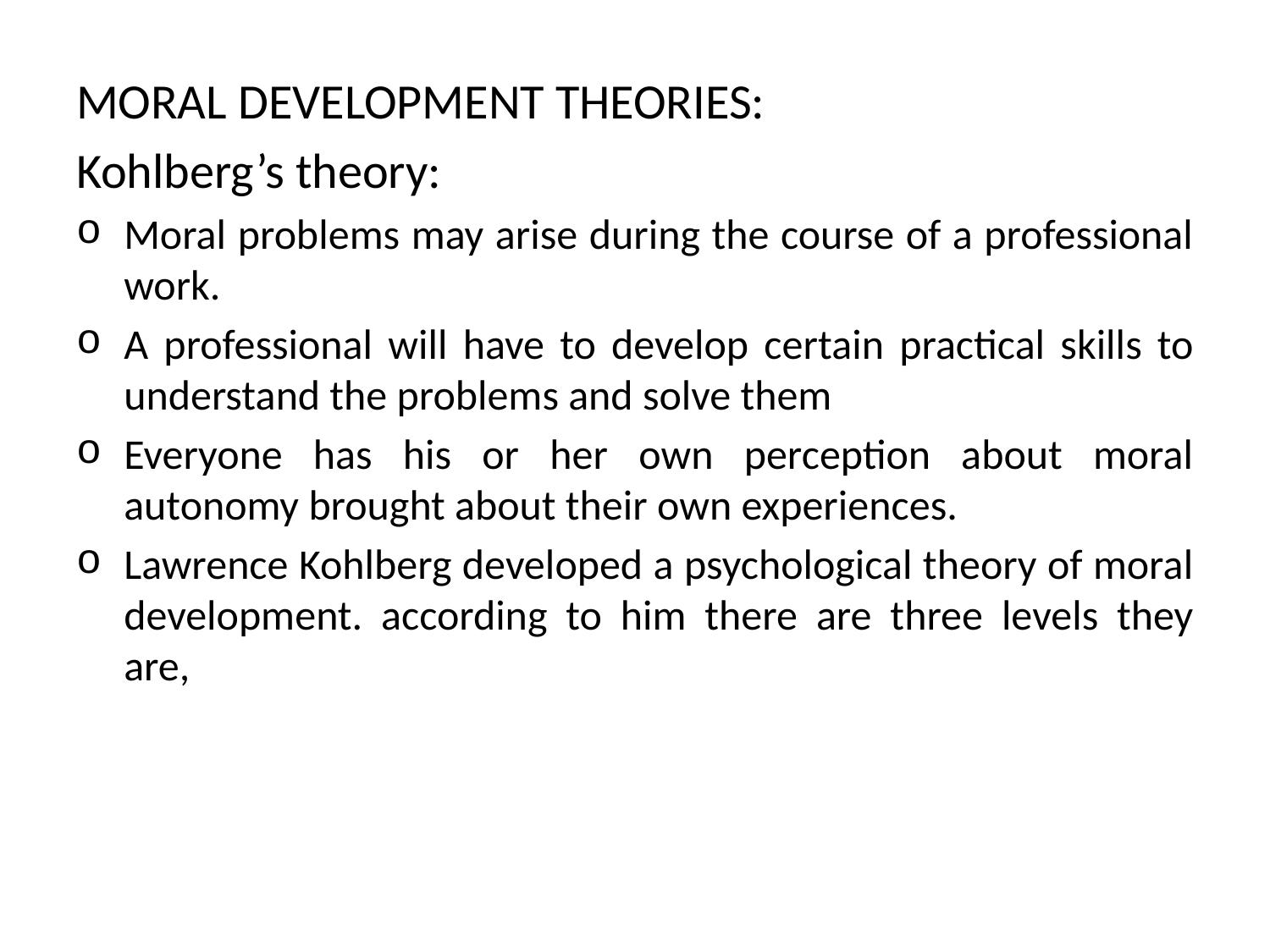

MORAL DEVELOPMENT THEORIES:
Kohlberg’s theory:
Moral problems may arise during the course of a professional work.
A professional will have to develop certain practical skills to understand the problems and solve them
Everyone has his or her own perception about moral autonomy brought about their own experiences.
Lawrence Kohlberg developed a psychological theory of moral development. according to him there are three levels they are,